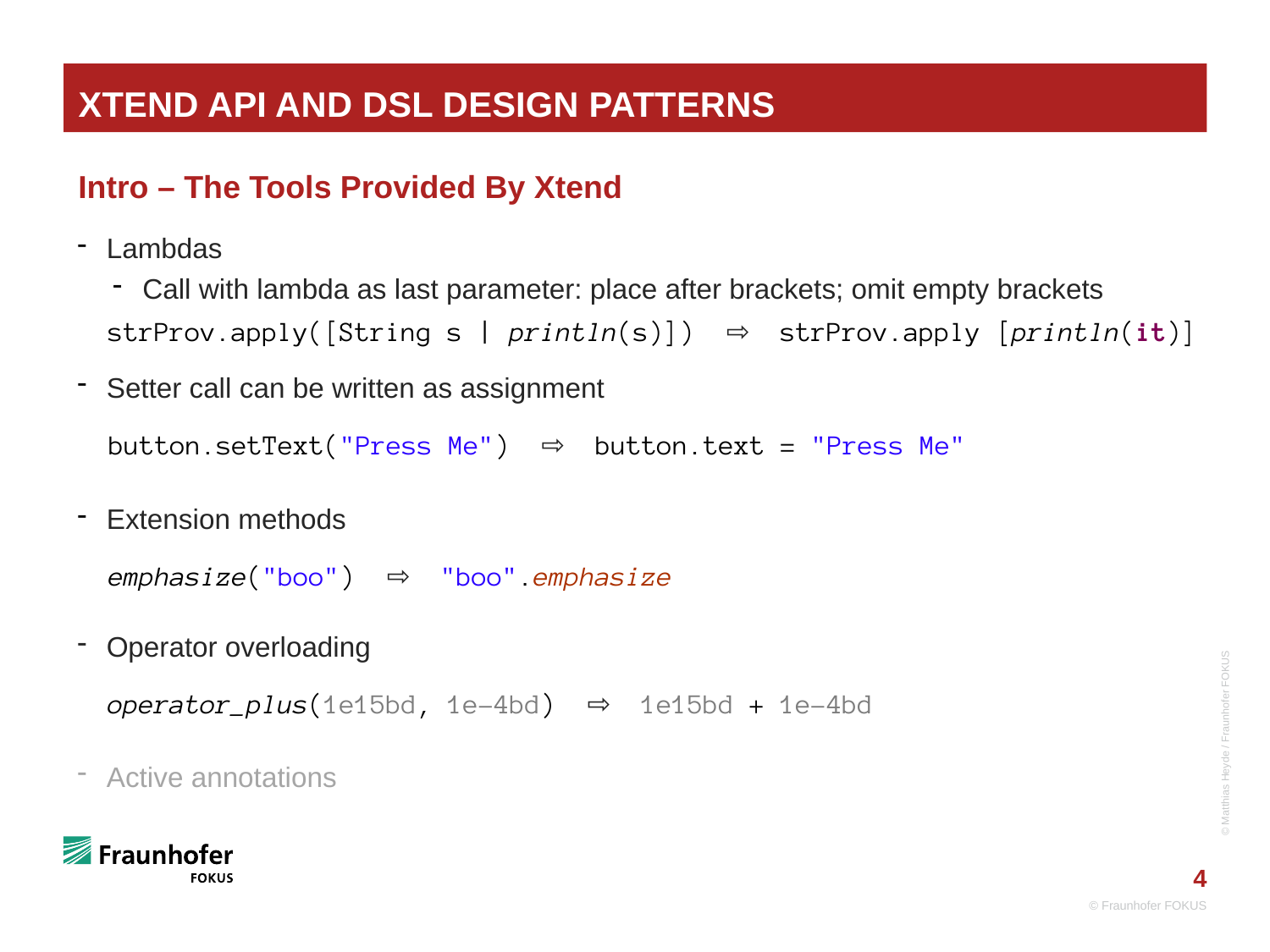

# Xtend API and DSL Design Patterns
Intro – The Tools Provided By Xtend

Lambdas
Call with lambda as last parameter: place after brackets; omit empty brackets
  strProv.apply([String s | println(s)])  ⇨  strProv.apply [println(it)]
Setter call can be written as assignment
    button.setText("Press Me")  ⇨  button.text = "Press Me"
Extension methods
    emphasize("boo")  ⇨  "boo".emphasize
Operator overloading
  operator_plus(1e15bd, 1e-4bd)  ⇨  1e15bd + 1e-4bd
Active annotations

© Matthias Heyde / Fraunhofer FOKUS
©Matthias Heyde / Fraunhofer FOKUS
© Fraunhofer FOKUS